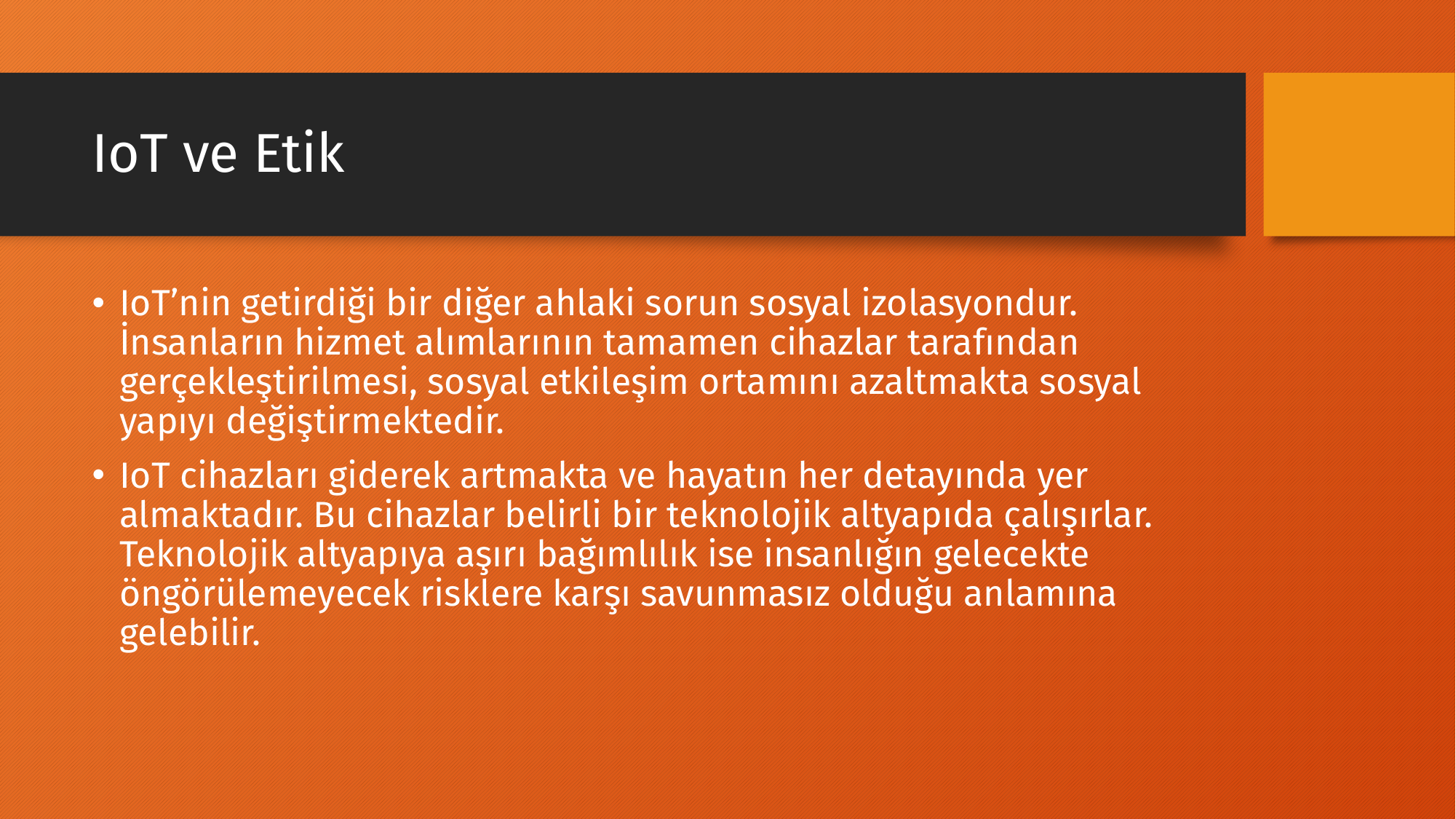

# IoT ve Etik
IoT’nin getirdiği bir diğer ahlaki sorun sosyal izolasyondur. İnsanların hizmet alımlarının tamamen cihazlar tarafından gerçekleştirilmesi, sosyal etkileşim ortamını azaltmakta sosyal yapıyı değiştirmektedir.
IoT cihazları giderek artmakta ve hayatın her detayında yer almaktadır. Bu cihazlar belirli bir teknolojik altyapıda çalışırlar. Teknolojik altyapıya aşırı bağımlılık ise insanlığın gelecekte öngörülemeyecek risklere karşı savunmasız olduğu anlamına gelebilir.